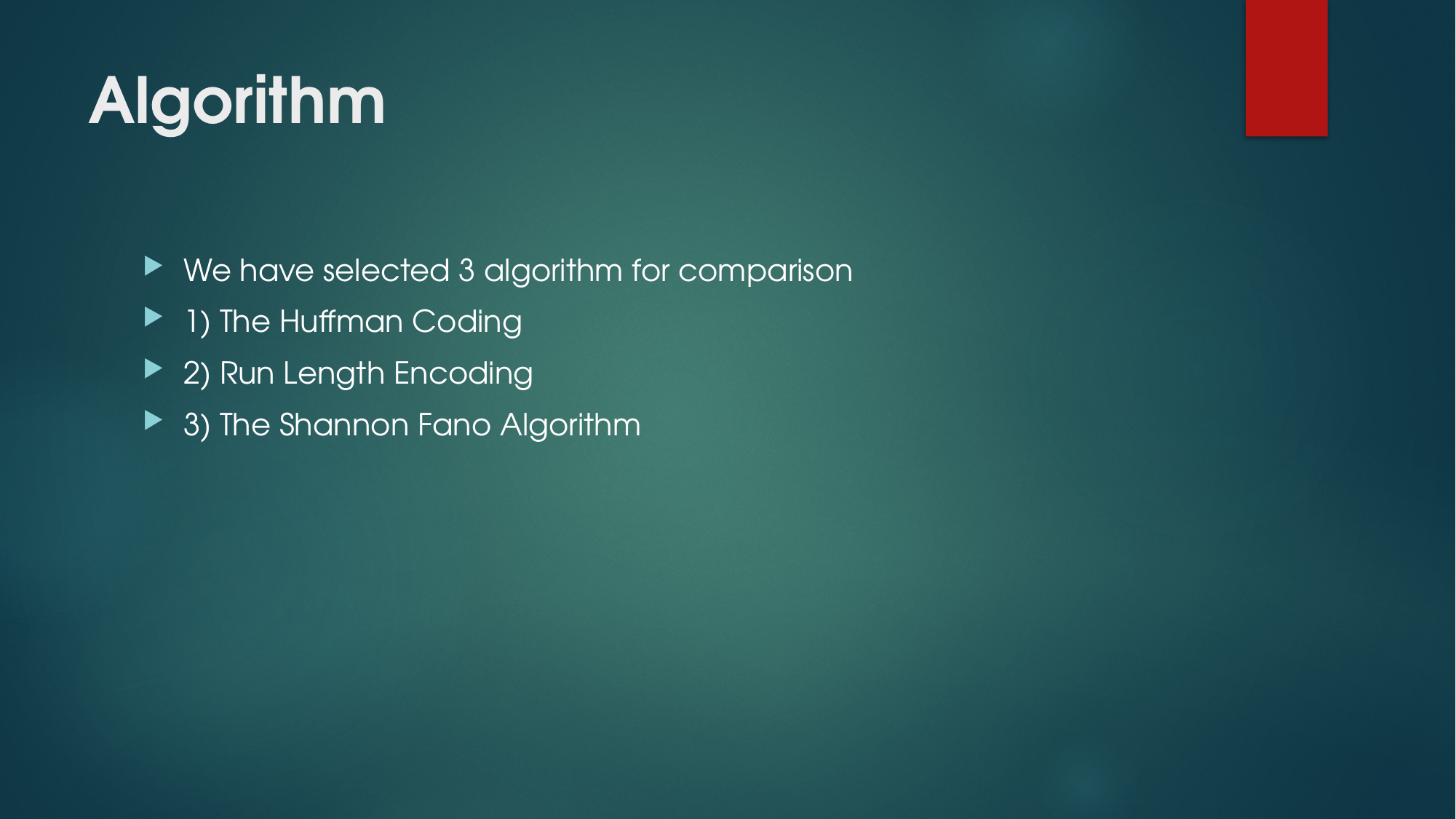

# Algorithm
We have selected 3 algorithm for comparison
1) The Huffman Coding
2) Run Length Encoding
3) The Shannon Fano Algorithm